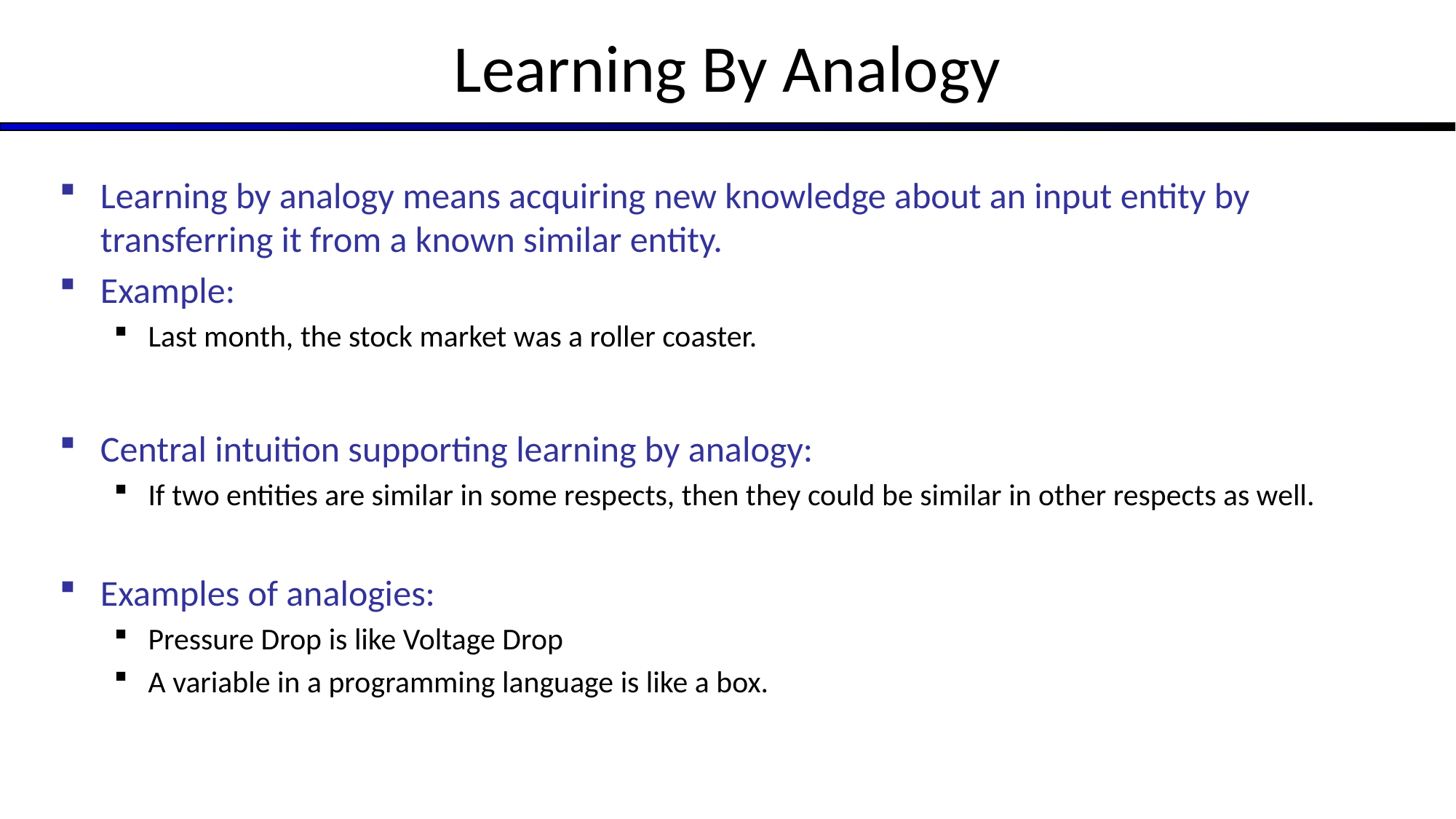

# Learning By Analogy
Learning by analogy means acquiring new knowledge about an input entity by transferring it from a known similar entity.
Example:
Last month, the stock market was a roller coaster.

Central intuition supporting learning by analogy:
If two entities are similar in some respects, then they could be similar in other respects as well.

Examples of analogies:
Pressure Drop is like Voltage Drop
A variable in a programming language is like a box.